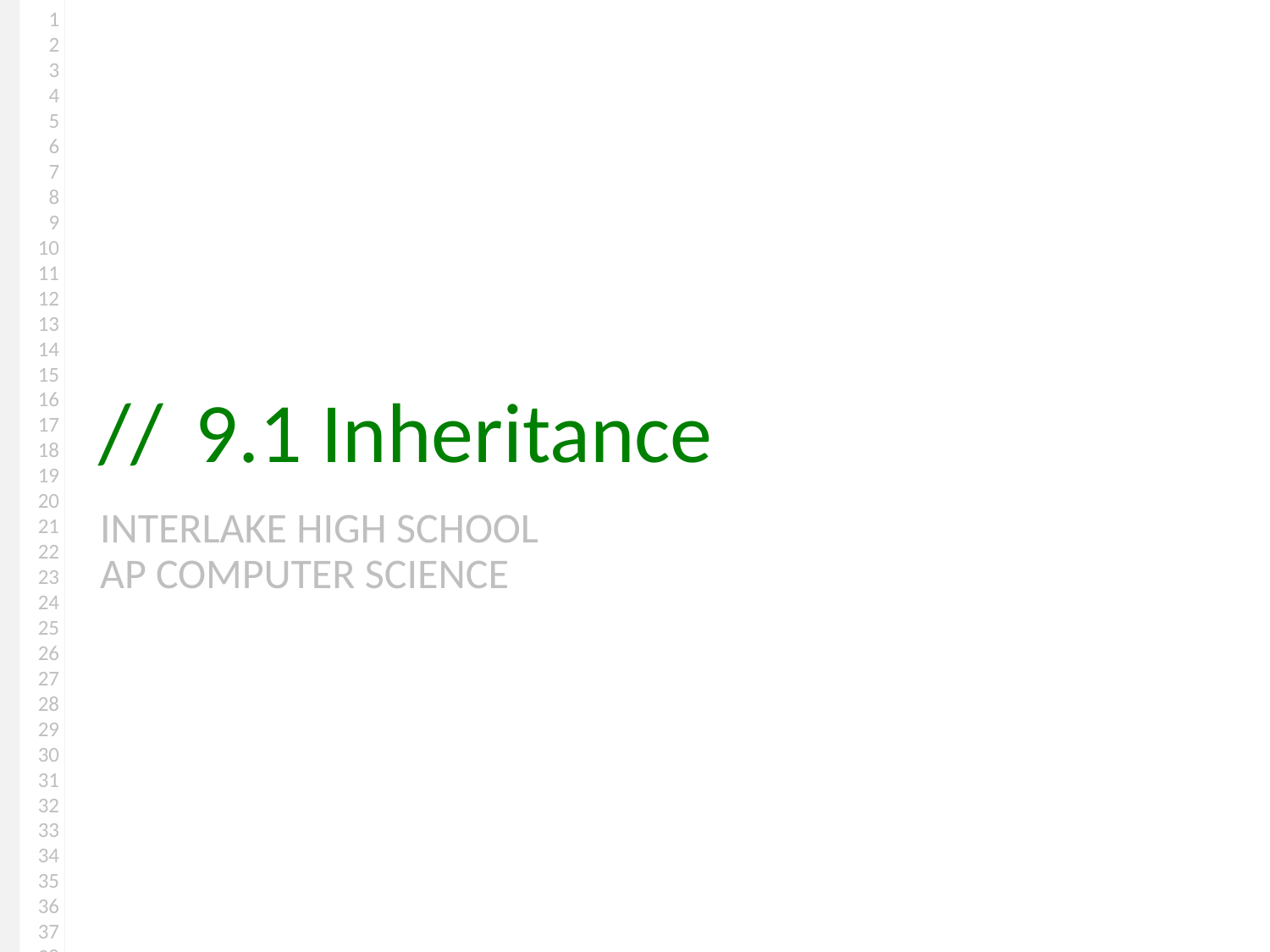

# 9.1 Inheritance
Interlake High School
AP Computer Science